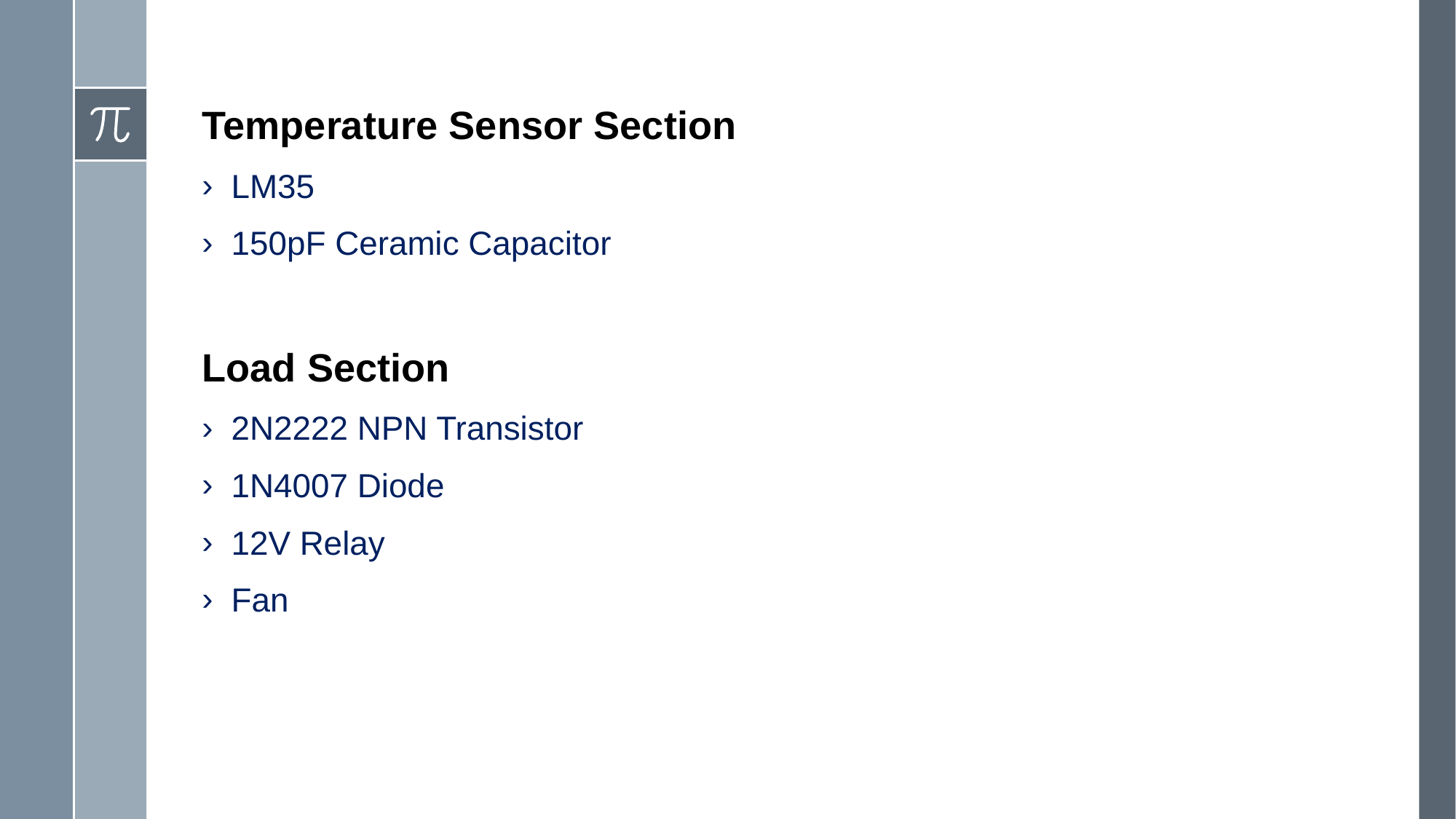

Temperature Sensor Section
LM35
150pF Ceramic Capacitor

Load Section
2N2222 NPN Transistor
1N4007 Diode
12V Relay
Fan